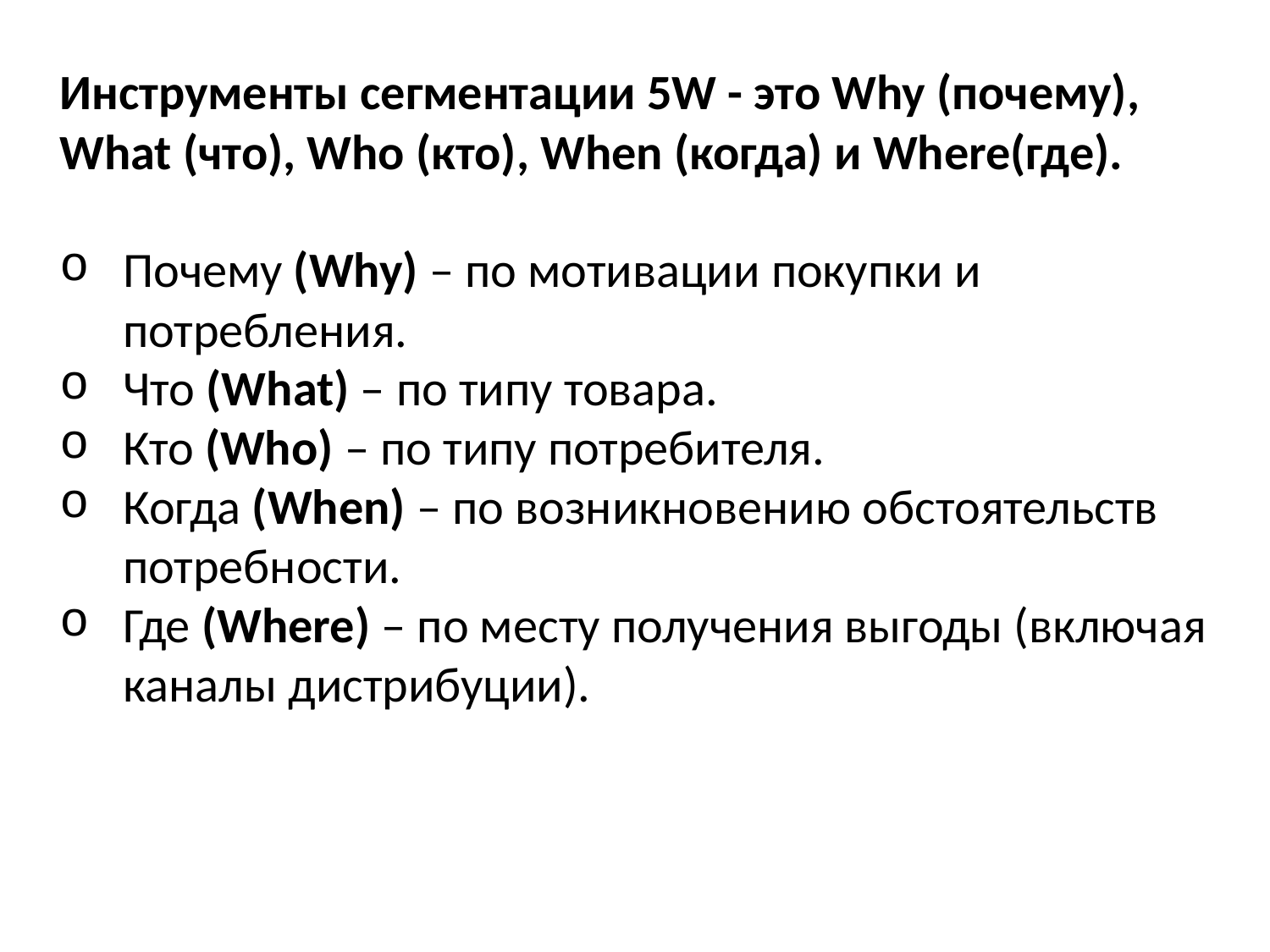

Инструменты сегментации 5W - это Why (почему), What (что), Who (кто), When (когда) и Where(где).

Почему (Why) – по мотивации покупки и потребления.
Что (What) – по типу товара.
Кто (Who) – по типу потребителя.
Когда (When) – по возникновению обстоятельств потребности.
Где (Where) – по месту получения выгоды (включая каналы дистрибуции).